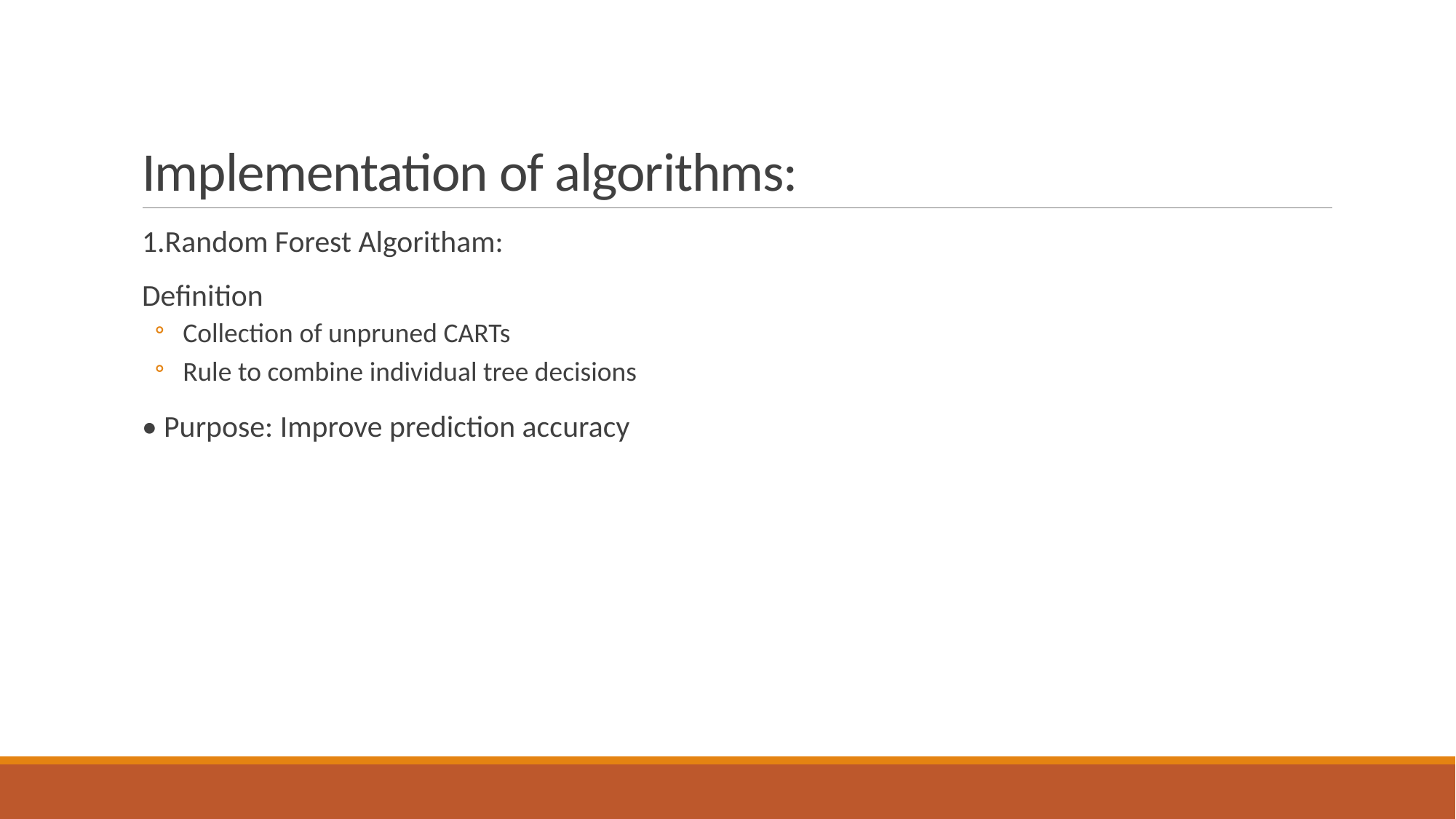

# Implementation of algorithms:
1.Random Forest Algoritham:
Definition
 Collection of unpruned CARTs
 Rule to combine individual tree decisions
• Purpose: Improve prediction accuracy